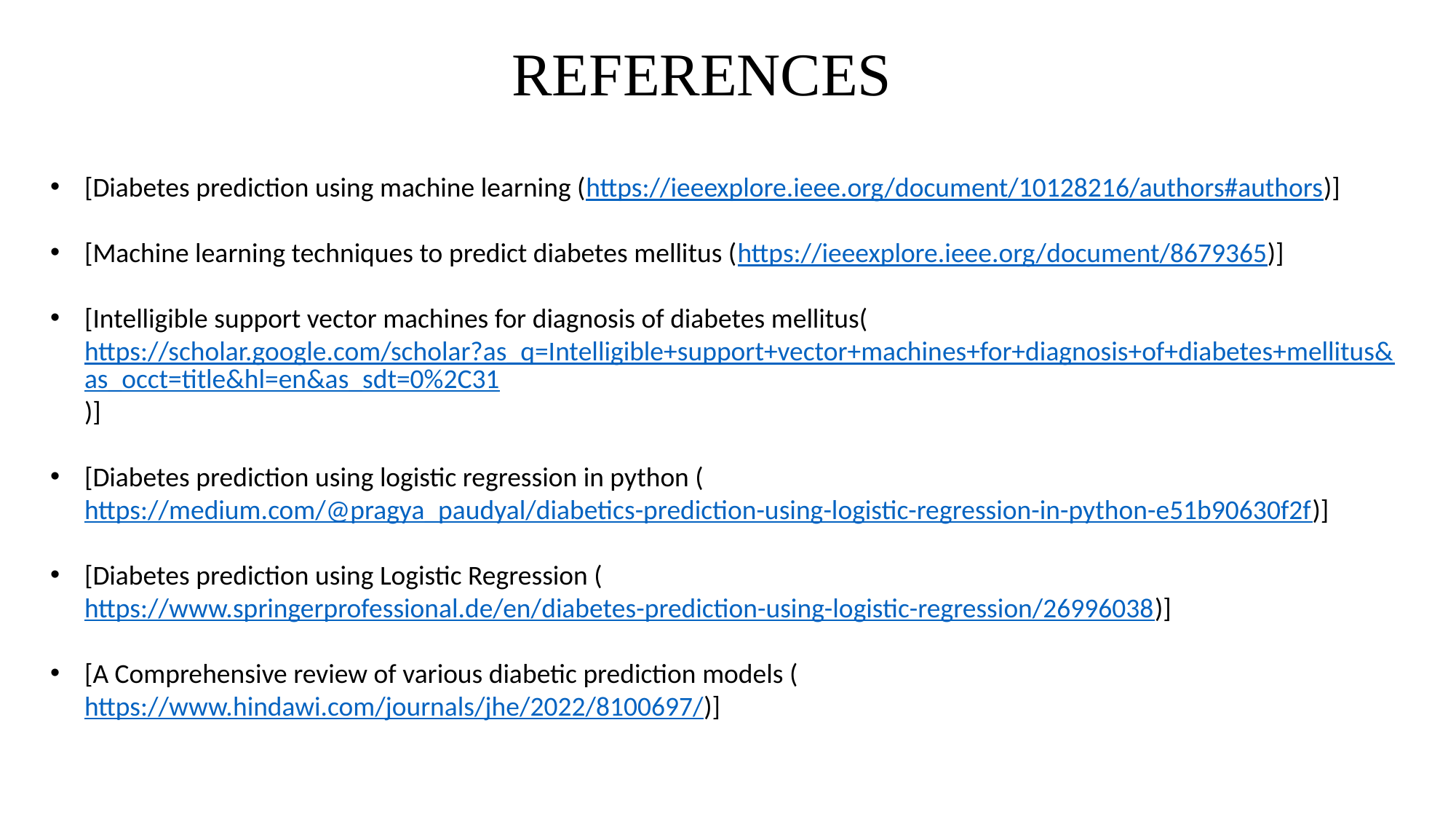

REFERENCES
[Diabetes prediction using machine learning (https://ieeexplore.ieee.org/document/10128216/authors#authors)]

[Machine learning techniques to predict diabetes mellitus (https://ieeexplore.ieee.org/document/8679365)]

[Intelligible support vector machines for diagnosis of diabetes mellitus(https://scholar.google.com/scholar?as_q=Intelligible+support+vector+machines+for+diagnosis+of+diabetes+mellitus&as_occt=title&hl=en&as_sdt=0%2C31)]

[Diabetes prediction using logistic regression in python (https://medium.com/@pragya_paudyal/diabetics-prediction-using-logistic-regression-in-python-e51b90630f2f)]

[Diabetes prediction using Logistic Regression (https://www.springerprofessional.de/en/diabetes-prediction-using-logistic-regression/26996038)]

[A Comprehensive review of various diabetic prediction models (https://www.hindawi.com/journals/jhe/2022/8100697/)]